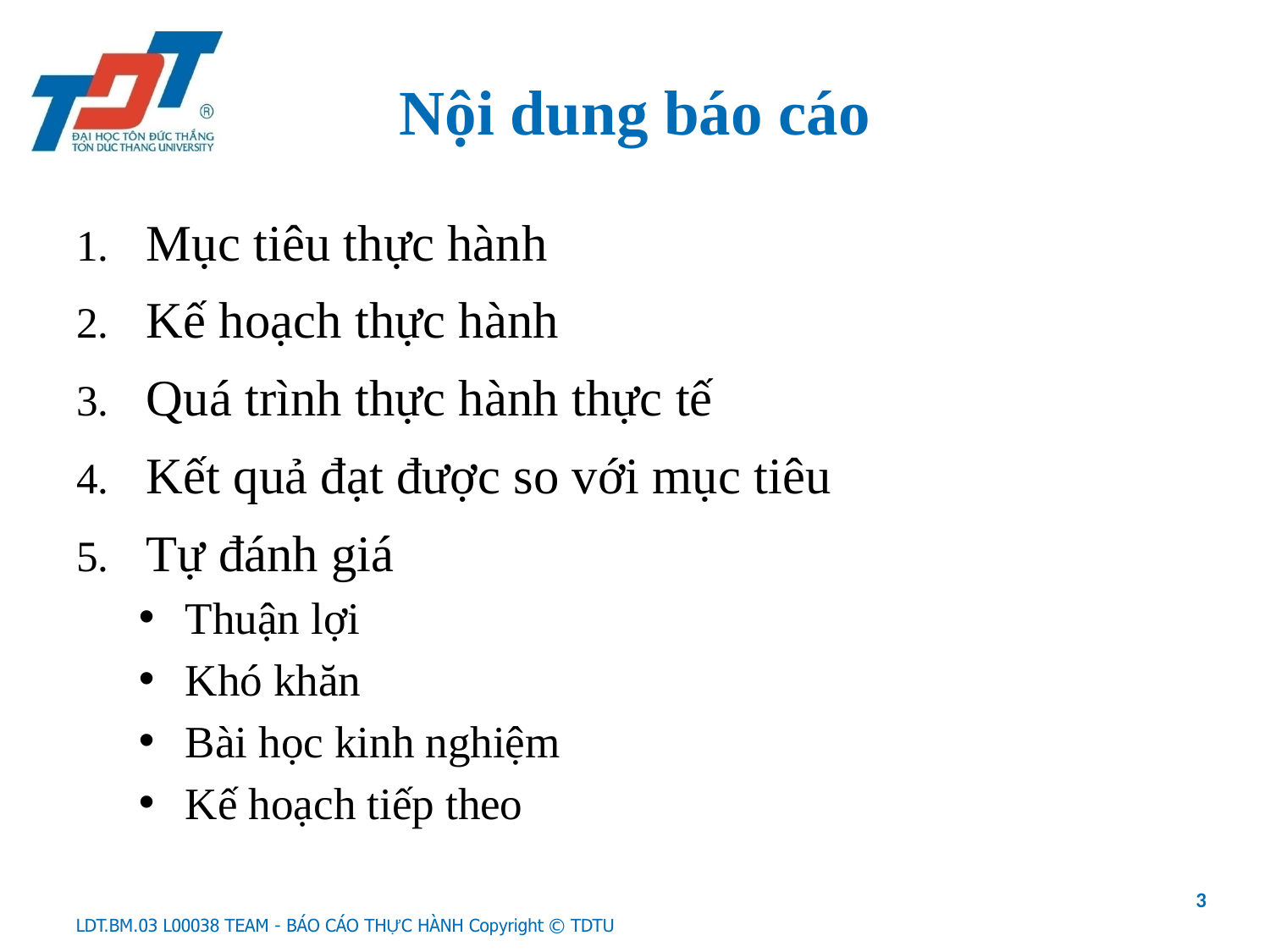

# Nội dung báo cáo
Mục tiêu thực hành
Kế hoạch thực hành
Quá trình thực hành thực tế
Kết quả đạt được so với mục tiêu
Tự đánh giá
Thuận lợi
Khó khăn
Bài học kinh nghiệm
Kế hoạch tiếp theo